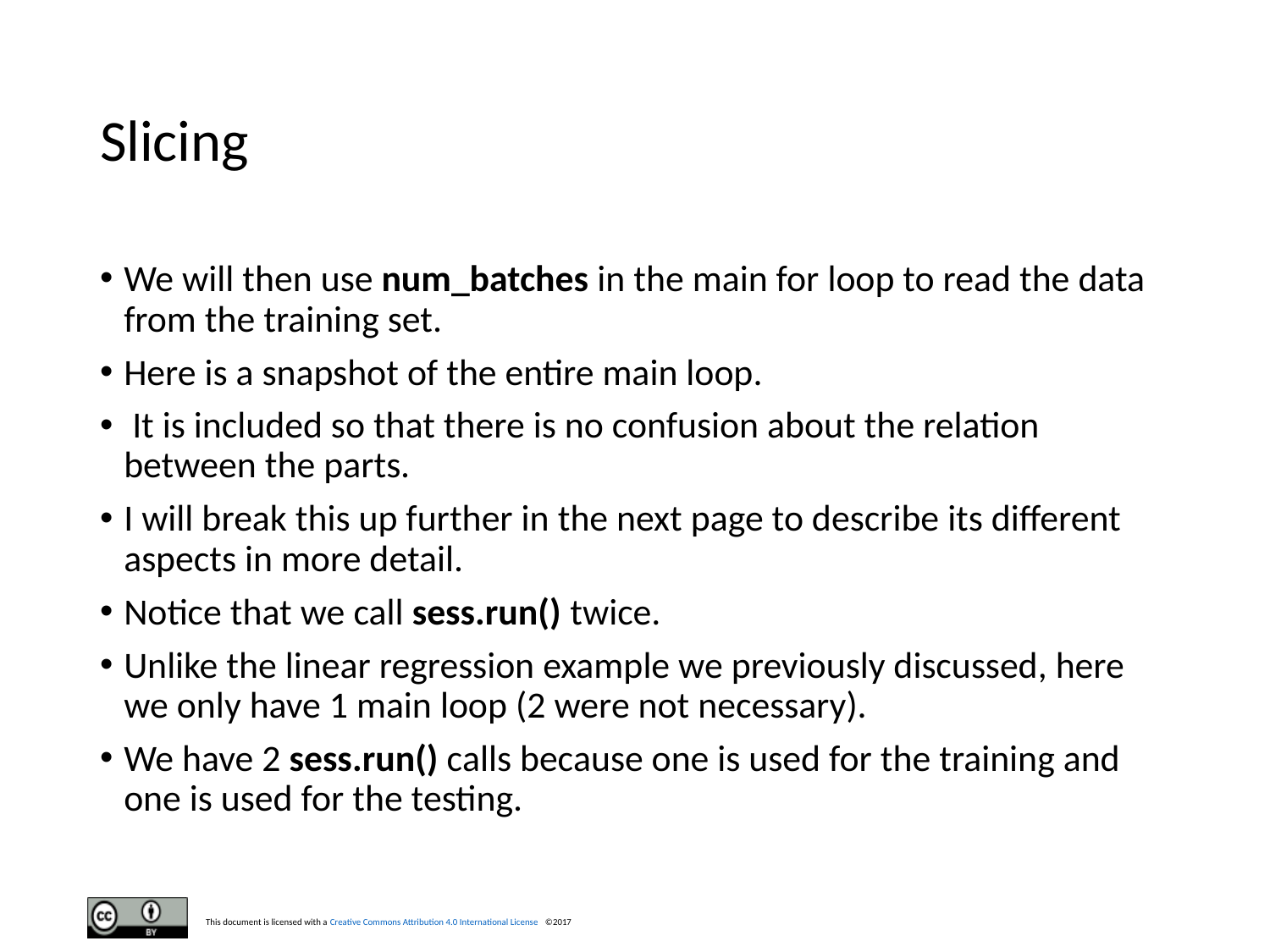

# Slicing
We will then use num_batches in the main for loop to read the data from the training set.
Here is a snapshot of the entire main loop.
 It is included so that there is no confusion about the relation between the parts.
I will break this up further in the next page to describe its different aspects in more detail.
Notice that we call sess.run() twice.
Unlike the linear regression example we previously discussed, here we only have 1 main loop (2 were not necessary).
We have 2 sess.run() calls because one is used for the training and one is used for the testing.